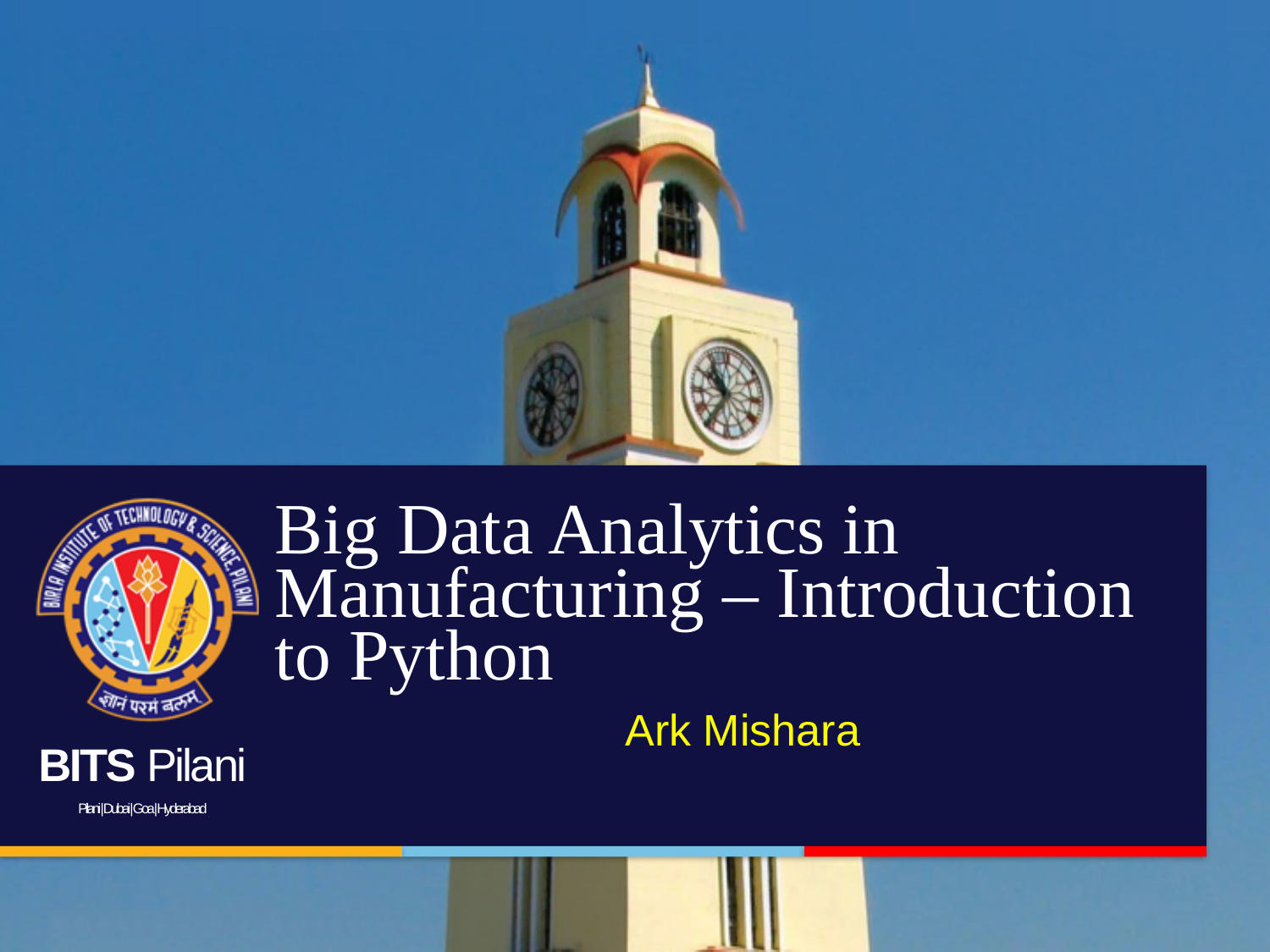

# Big Data Analytics in Manufacturing – Introduction to Python
Ark Mishara